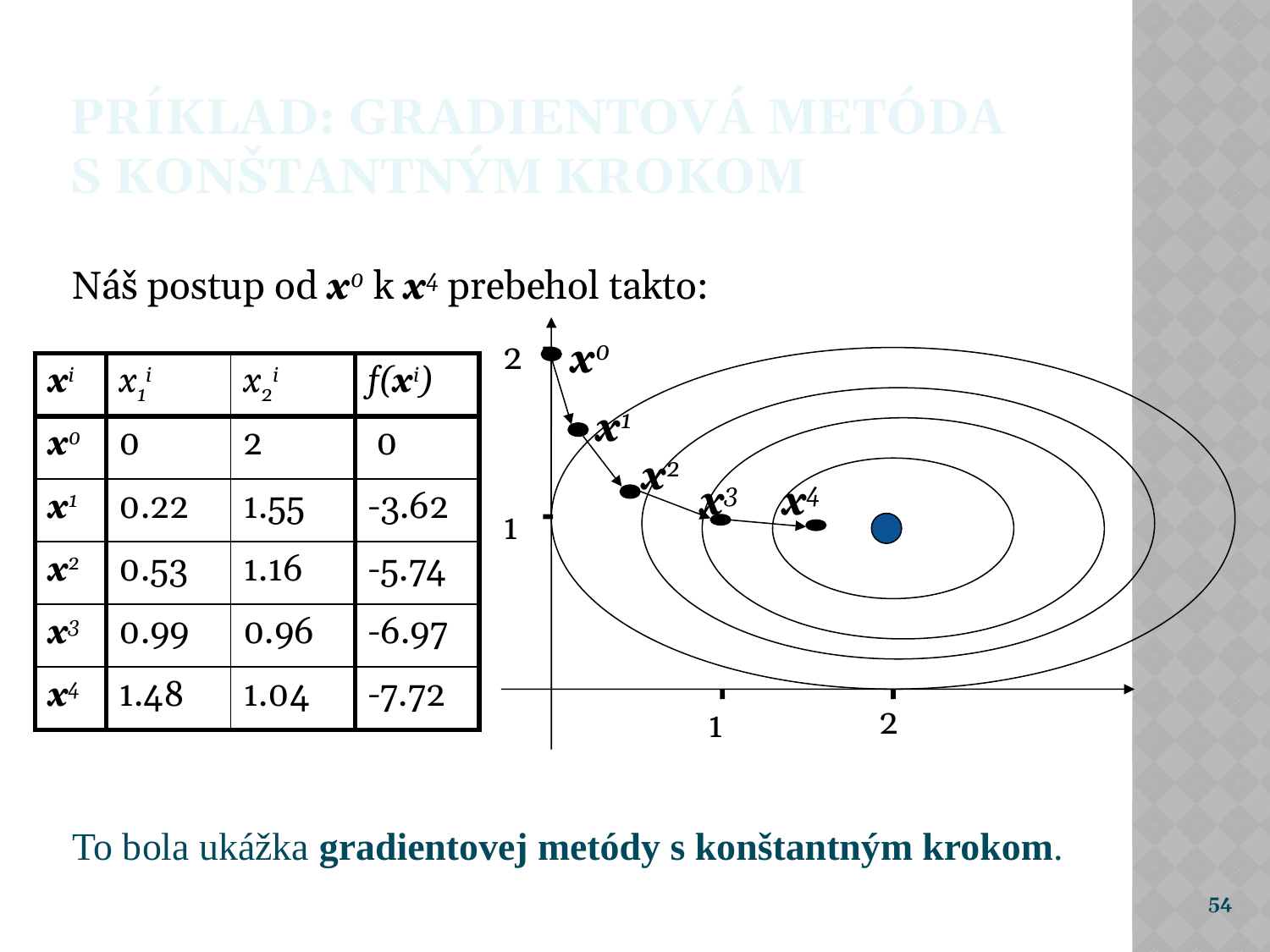

Príklad: gradientová metóda s konštantným krokom
Náš postup od x0 k x4 prebehol takto:

  x0

2

  x1

 x2

x3
x4

1

2
1
| xi | x1i | x2i | f(xi) |
| --- | --- | --- | --- |
| x0 | 0 | 2 | 0 |
| x1 | 0.22 | 1.55 | -3.62 |
| x2 | 0.53 | 1.16 | -5.74 |
| x3 | 0.99 | 0.96 | -6.97 |
| x4 | 1.48 | 1.04 | -7.72 |
To bola ukážka gradientovej metódy s konštantným krokom.
54